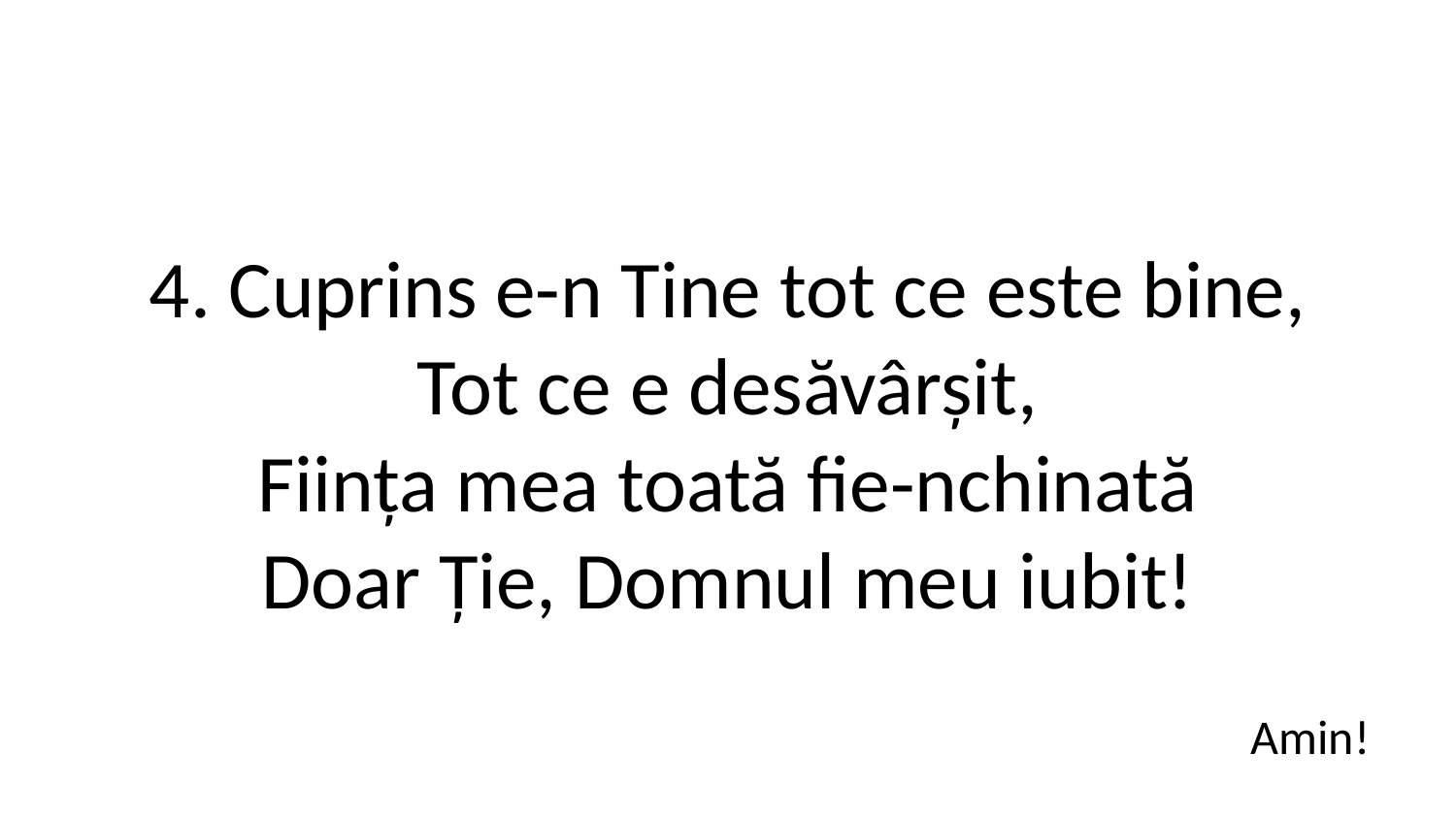

4. Cuprins e-n Tine tot ce este bine,
Tot ce e desăvârșit,
Ființa mea toată fie-nchinată
Doar Ție, Domnul meu iubit!

Amin!